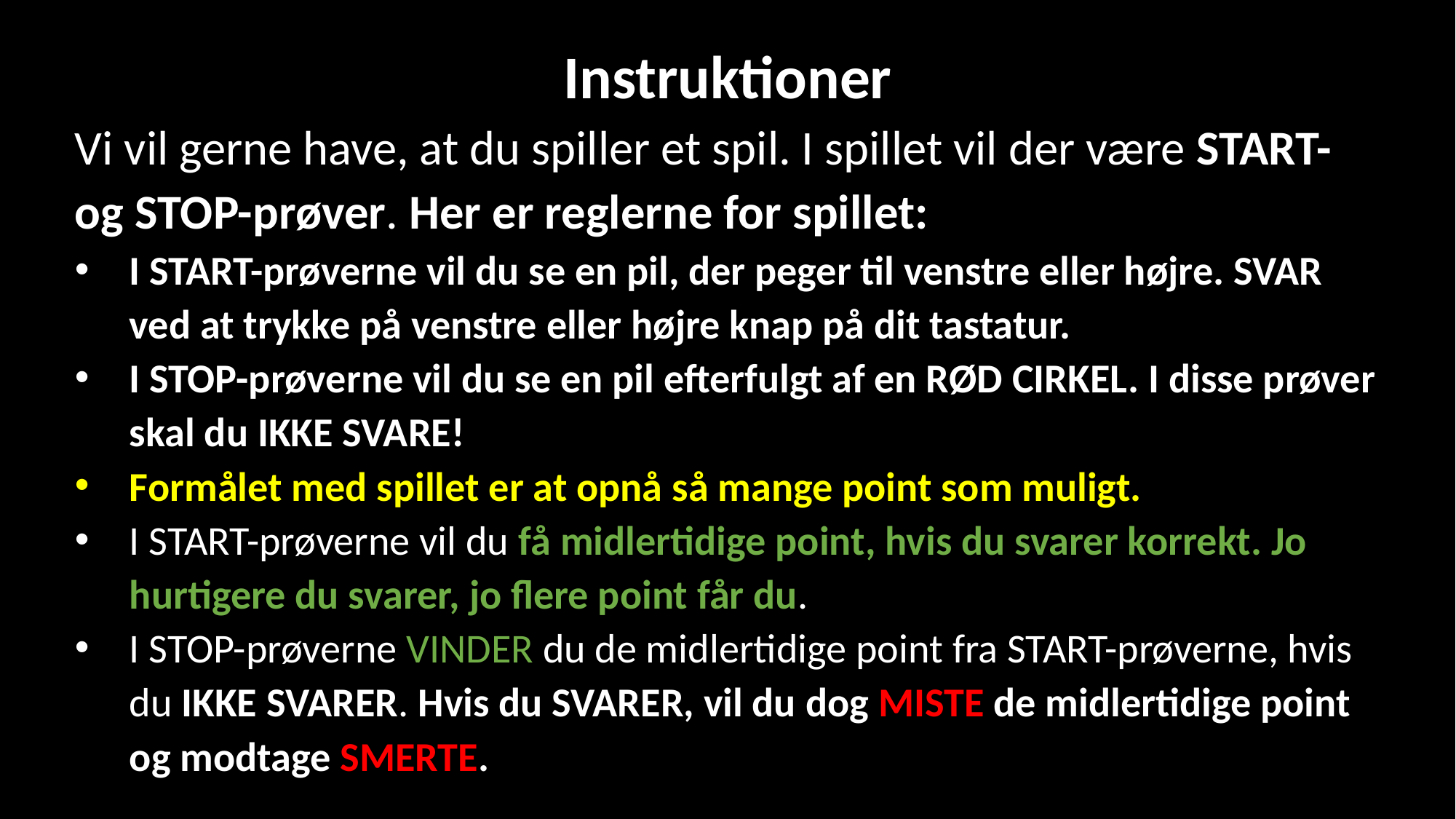

Instruktioner
Vi vil gerne have, at du spiller et spil. I spillet vil der være START- og STOP-prøver. Her er reglerne for spillet:
I START-prøverne vil du se en pil, der peger til venstre eller højre. SVAR ved at trykke på venstre eller højre knap på dit tastatur.
I STOP-prøverne vil du se en pil efterfulgt af en RØD CIRKEL. I disse prøver skal du IKKE SVARE!
Formålet med spillet er at opnå så mange point som muligt.
I START-prøverne vil du få midlertidige point, hvis du svarer korrekt. Jo hurtigere du svarer, jo flere point får du.
I STOP-prøverne VINDER du de midlertidige point fra START-prøverne, hvis du IKKE SVARER. Hvis du SVARER, vil du dog MISTE de midlertidige point og modtage SMERTE.